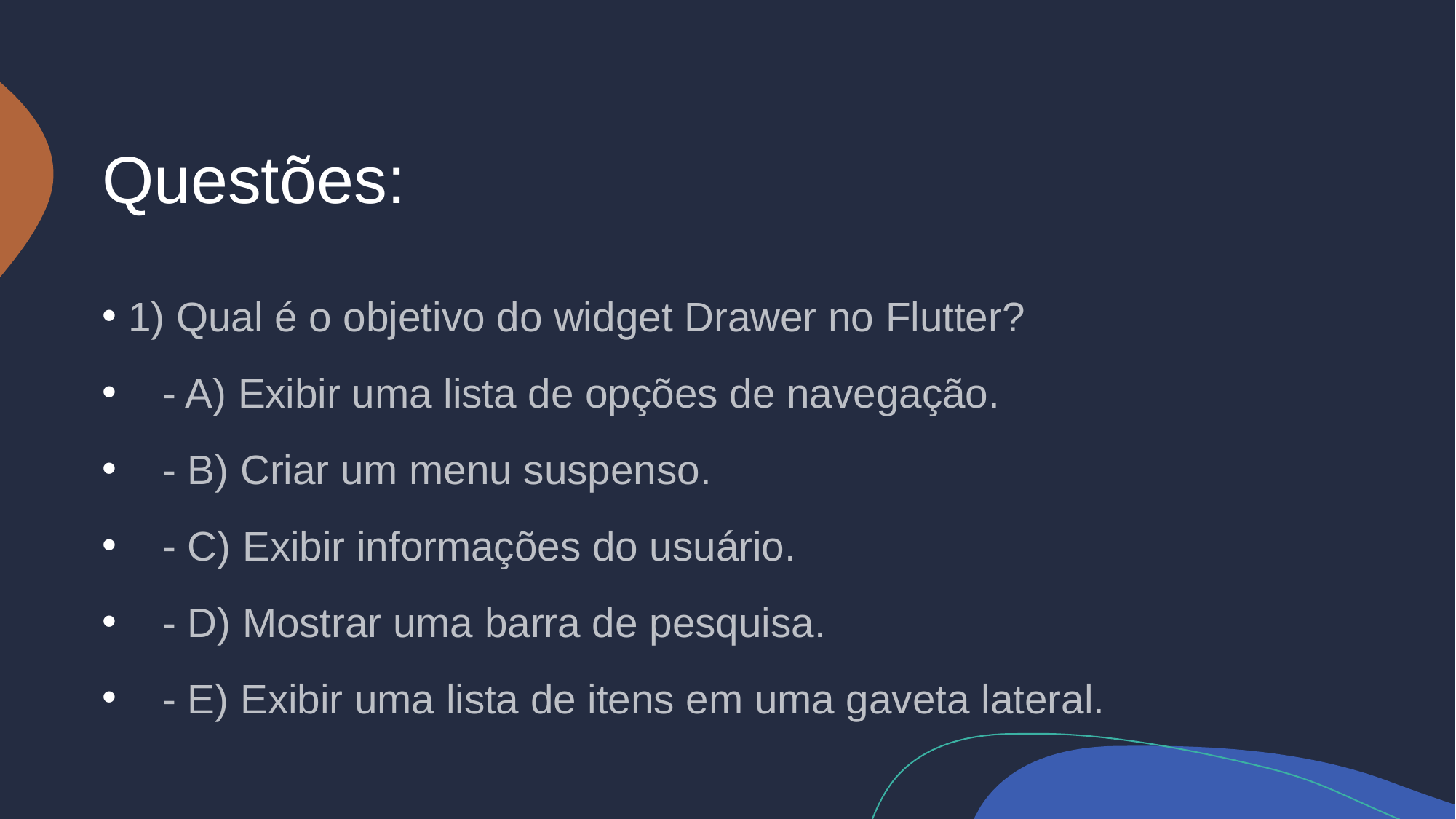

# Questões:
1) Qual é o objetivo do widget Drawer no Flutter?
   - A) Exibir uma lista de opções de navegação.
   - B) Criar um menu suspenso.
   - C) Exibir informações do usuário.
   - D) Mostrar uma barra de pesquisa.
   - E) Exibir uma lista de itens em uma gaveta lateral.